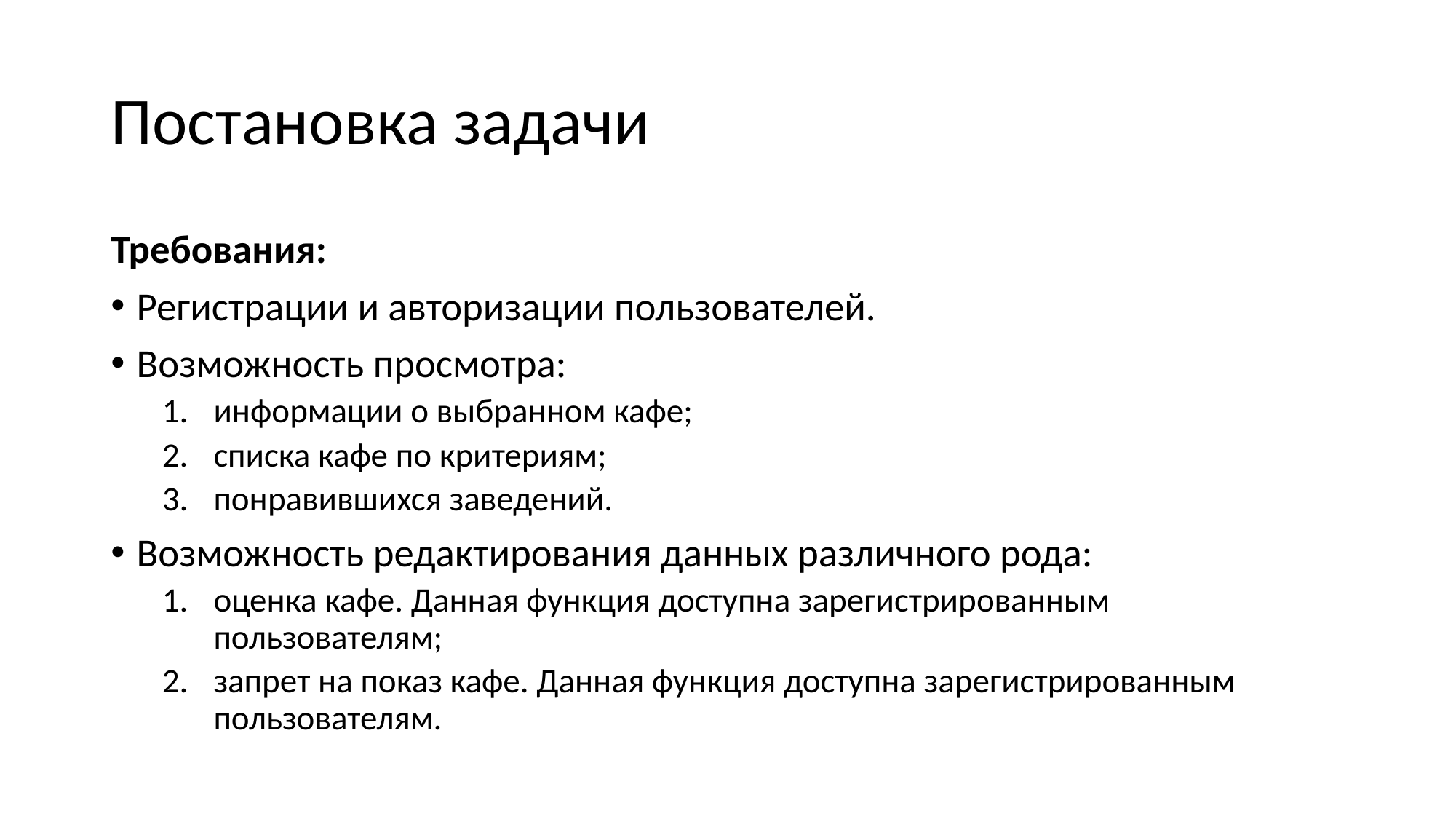

# Постановка задачи
Требования:
Регистрации и авторизации пользователей.
Возможность просмотра:
информации о выбранном кафе;
списка кафе по критериям;
понравившихся заведений.
Возможность редактирования данных различного рода:
оценка кафе. Данная функция доступна зарегистрированным пользователям;
запрет на показ кафе. Данная функция доступна зарегистрированным пользователям.